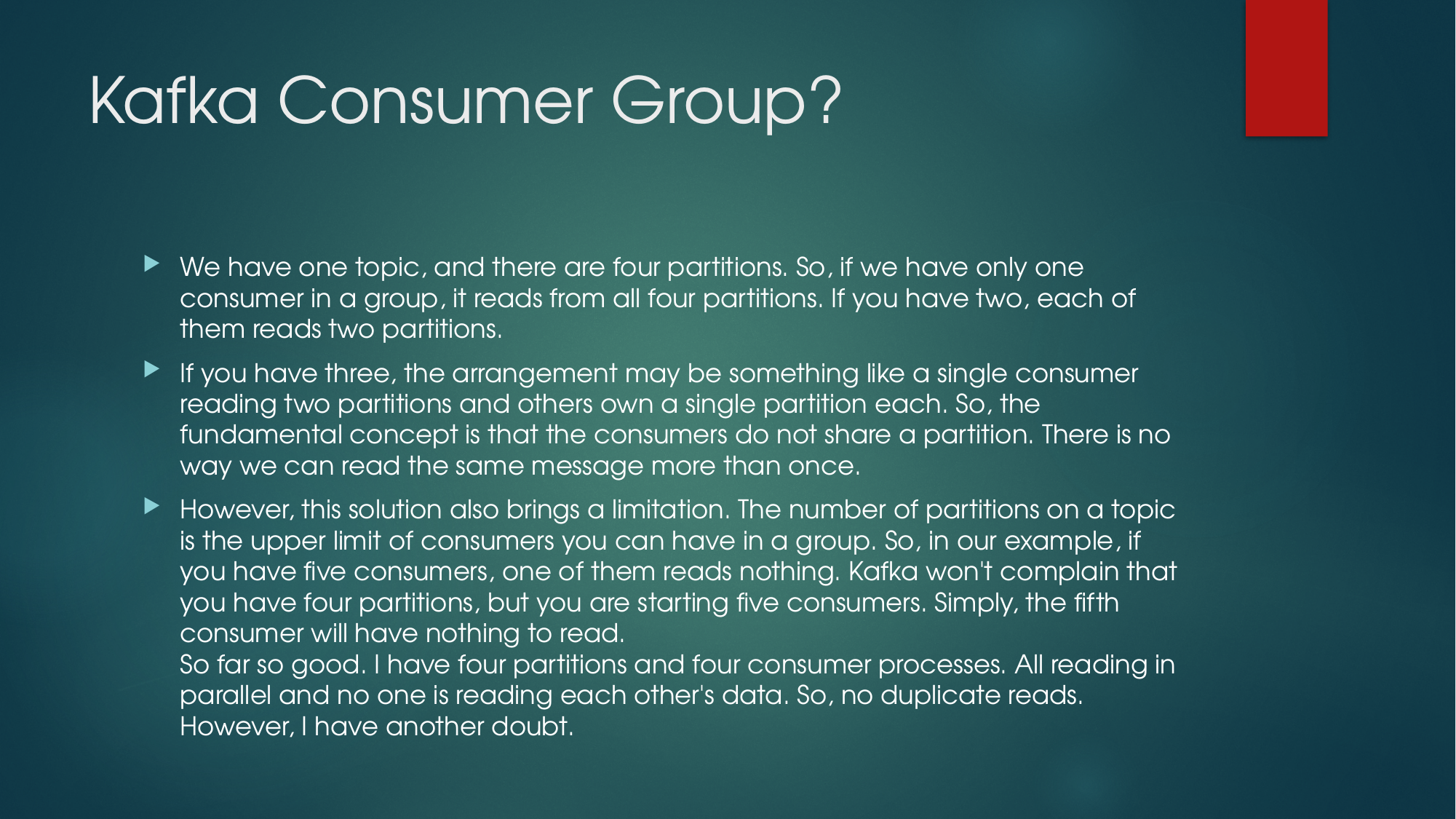

# Kafka Consumer Group?
We have one topic, and there are four partitions. So, if we have only one consumer in a group, it reads from all four partitions. If you have two, each of them reads two partitions.
If you have three, the arrangement may be something like a single consumer reading two partitions and others own a single partition each. So, the fundamental concept is that the consumers do not share a partition. There is no way we can read the same message more than once.
However, this solution also brings a limitation. The number of partitions on a topic is the upper limit of consumers you can have in a group. So, in our example, if you have five consumers, one of them reads nothing. Kafka won't complain that you have four partitions, but you are starting five consumers. Simply, the fifth consumer will have nothing to read.
So far so good. I have four partitions and four consumer processes. All reading in parallel and no one is reading each other's data. So, no duplicate reads. However, I have another doubt.